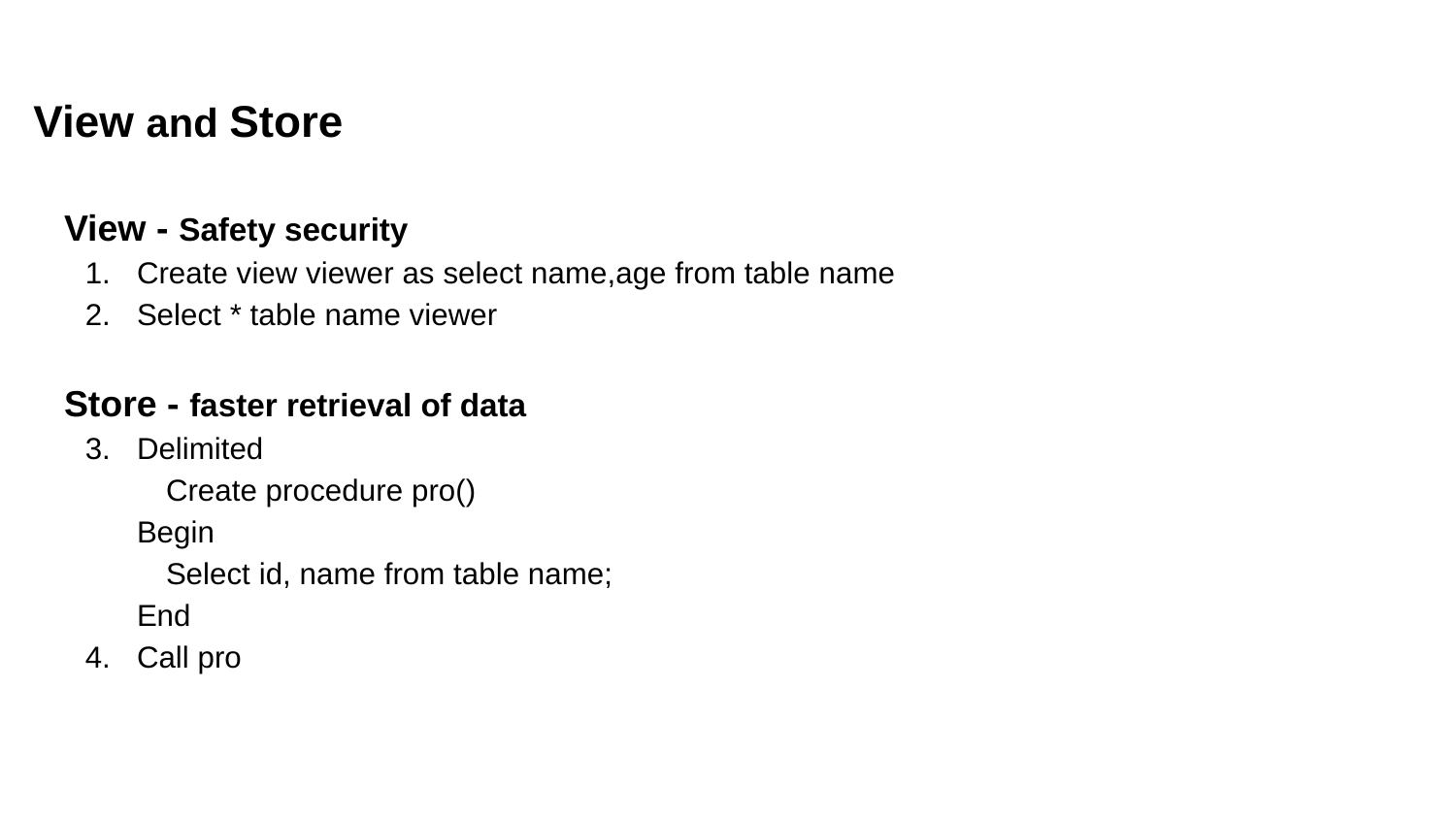

# View and Store
View - Safety security
Create view viewer as select name,age from table name
Select * table name viewer

Store - faster retrieval of data
Delimited
            Create procedure pro()
Begin
            Select id, name from table name;
End
Call pro